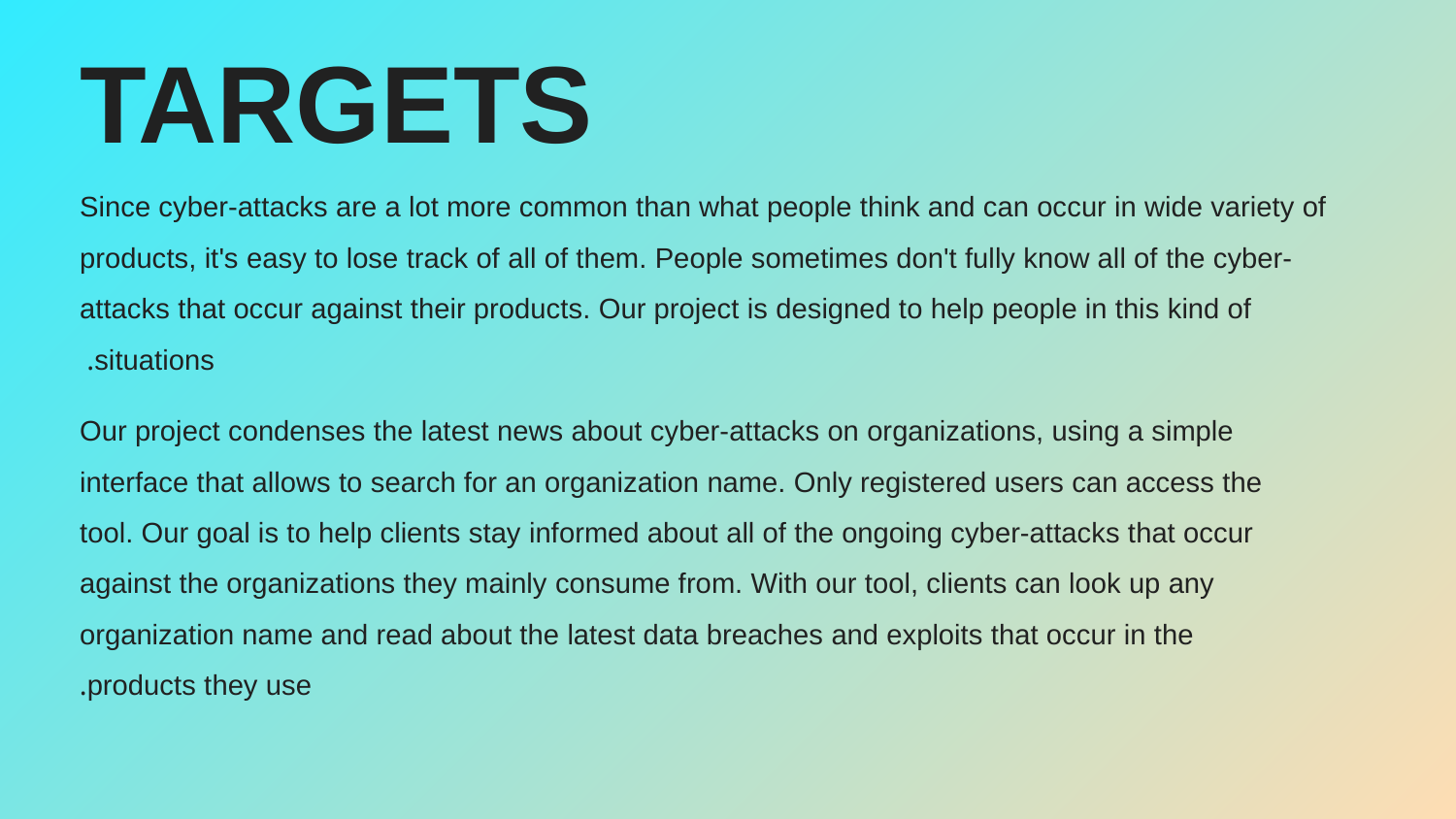

# TARGETS
Since cyber-attacks are a lot more common than what people think and can occur in wide variety of products, it's easy to lose track of all of them. People sometimes don't fully know all of the cyber-attacks that occur against their products. Our project is designed to help people in this kind of situations.
Our project condenses the latest news about cyber-attacks on organizations, using a simple interface that allows to search for an organization name. Only registered users can access the tool. Our goal is to help clients stay informed about all of the ongoing cyber-attacks that occur against the organizations they mainly consume from. With our tool, clients can look up any organization name and read about the latest data breaches and exploits that occur in the products they use.